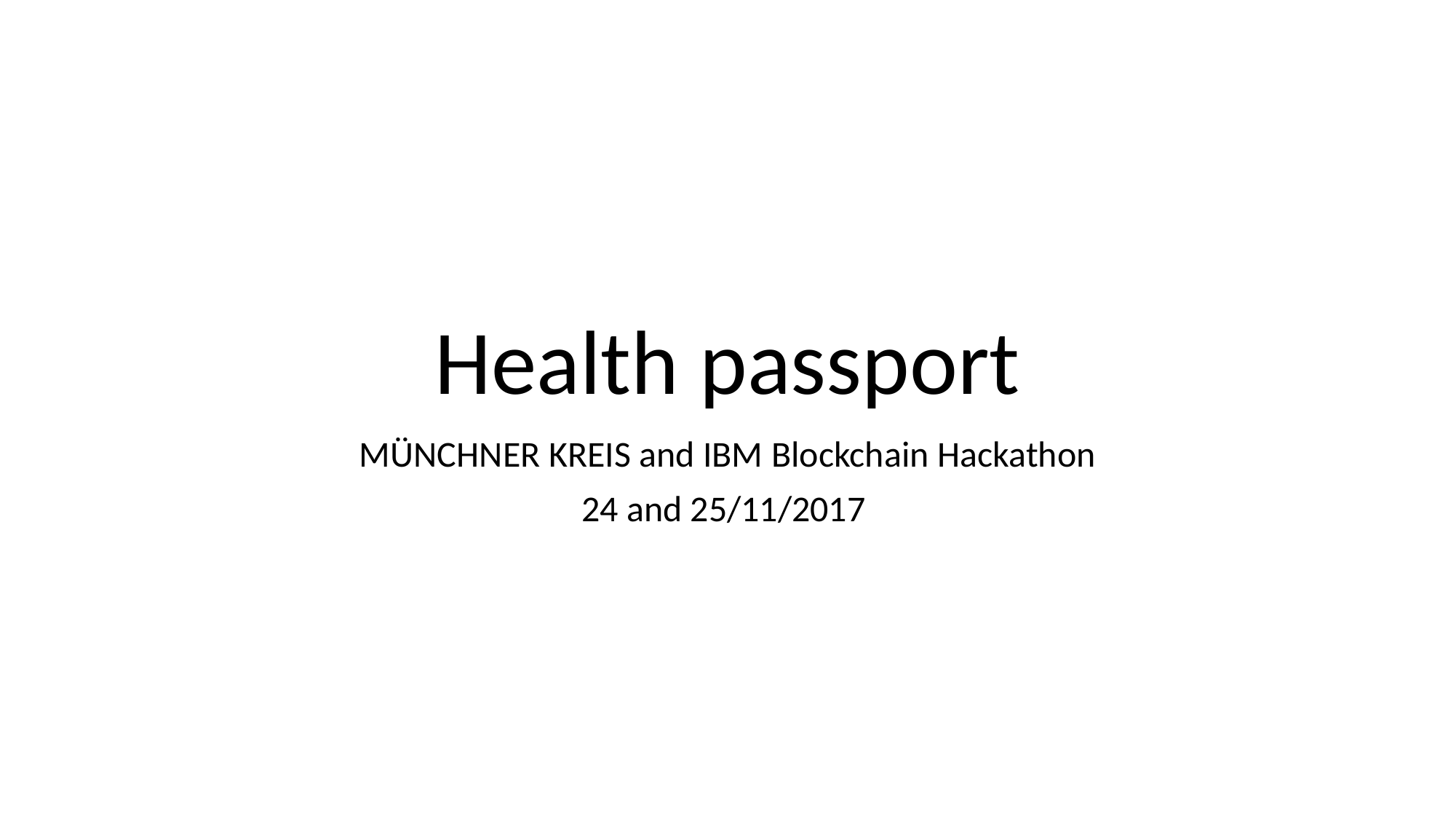

# Health passport
MÜNCHNER KREIS and IBM Blockchain Hackathon
24 and 25/11/2017